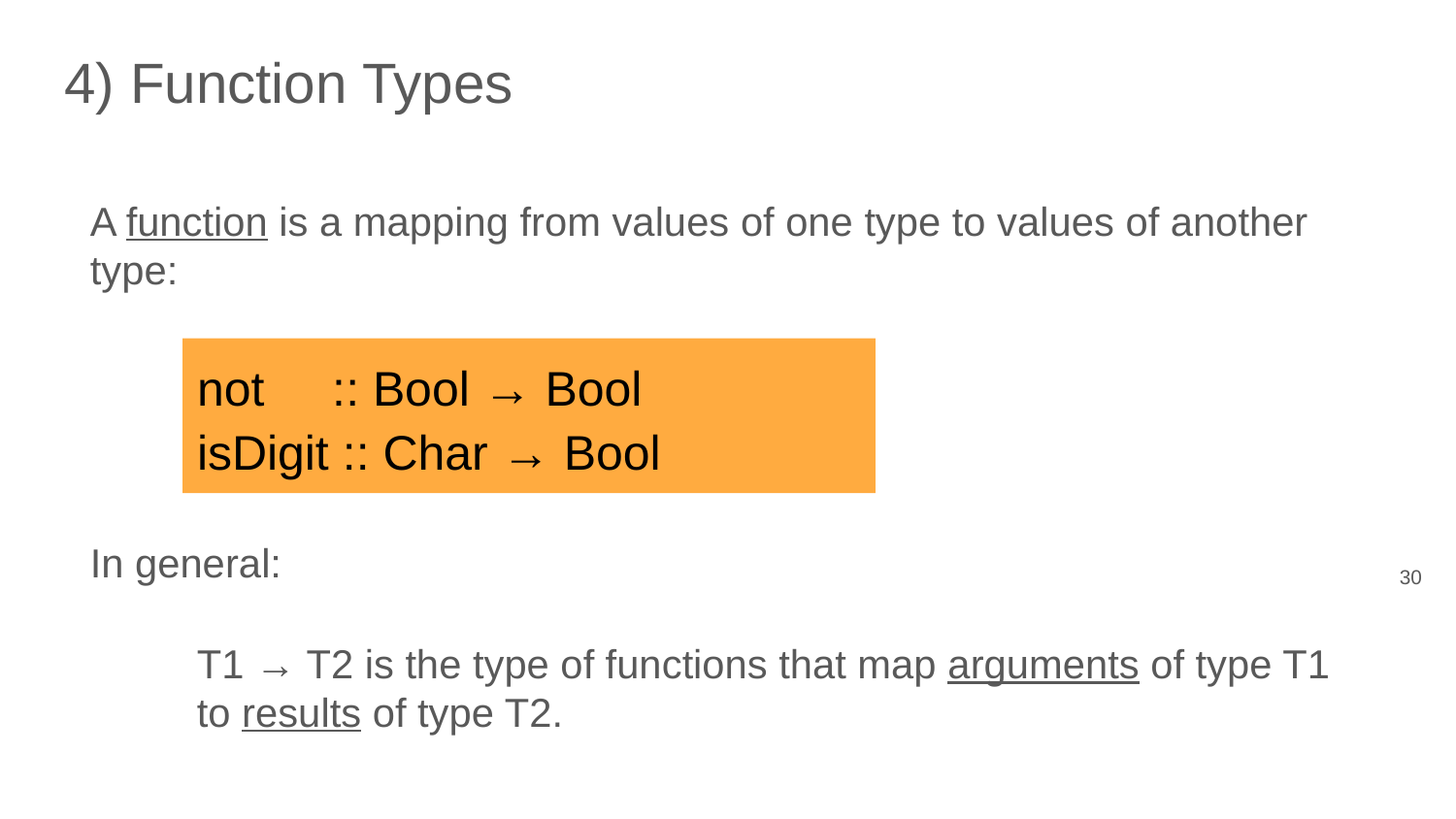

# 4) Function Types
A function is a mapping from values of one type to values of another type:
not     :: Bool → Bool
isDigit :: Char → Bool
In general:
30
T1 → T2 is the type of functions that map arguments of type T1 to results of type T2.